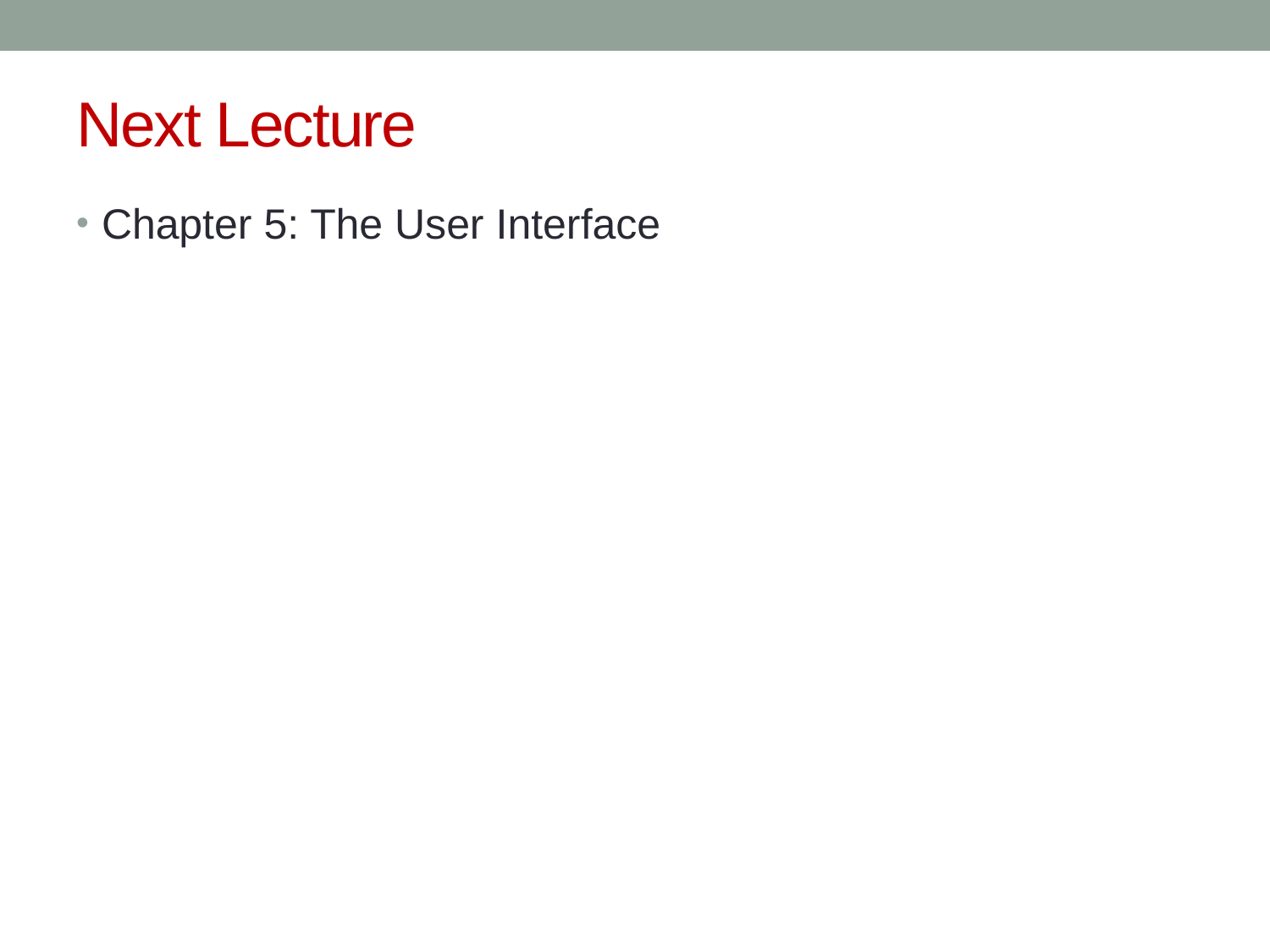

# Next Lecture
Chapter 5: The User Interface